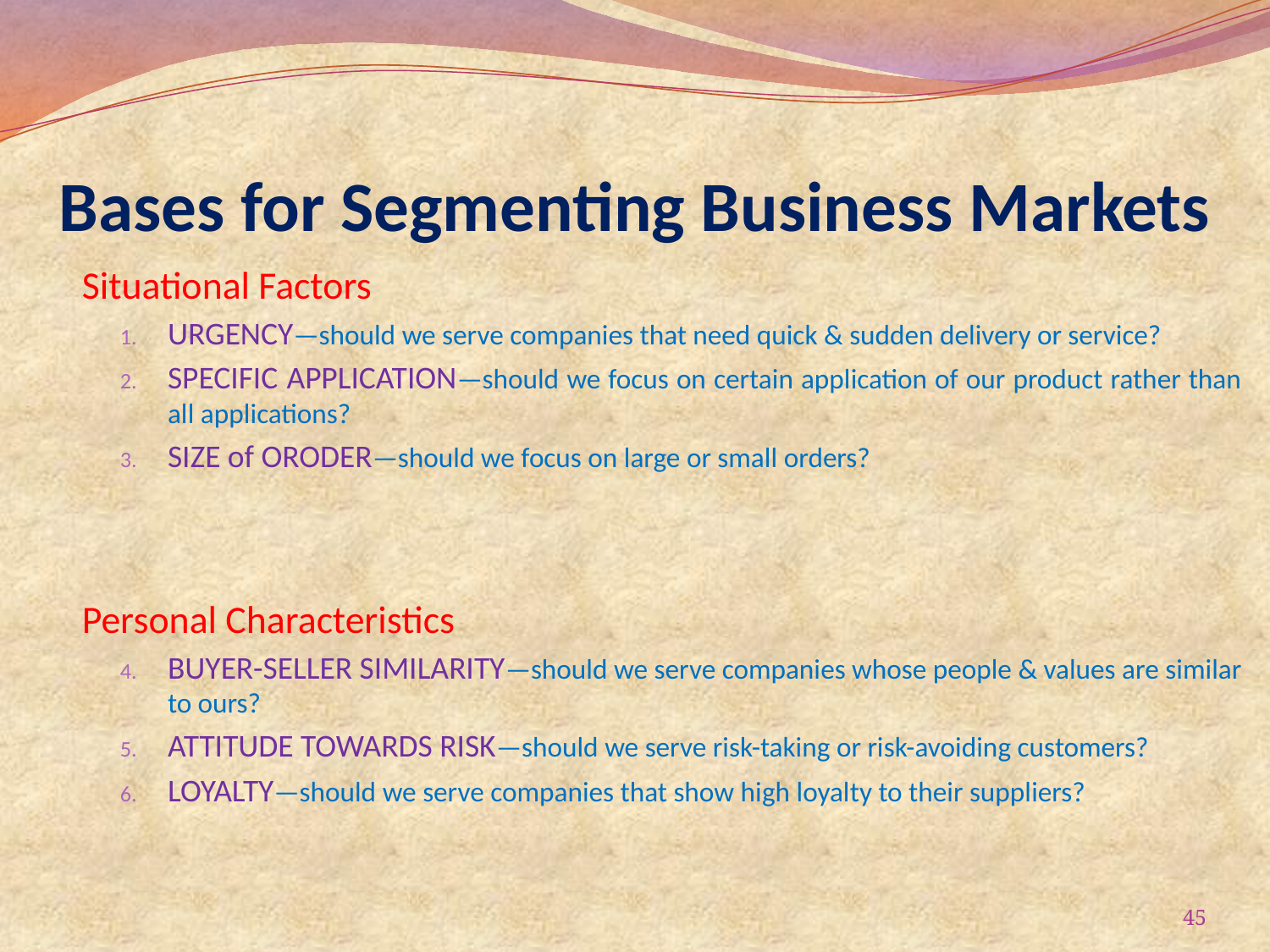

# Bases for Segmenting Business Markets
Situational Factors
URGENCY—should we serve companies that need quick & sudden delivery or service?
SPECIFIC APPLICATION—should we focus on certain application of our product rather than all applications?
SIZE of ORODER—should we focus on large or small orders?

Personal Characteristics
BUYER-SELLER SIMILARITY—should we serve companies whose people & values are similar to ours?
ATTITUDE TOWARDS RISK—should we serve risk-taking or risk-avoiding customers?
LOYALTY—should we serve companies that show high loyalty to their suppliers?
45